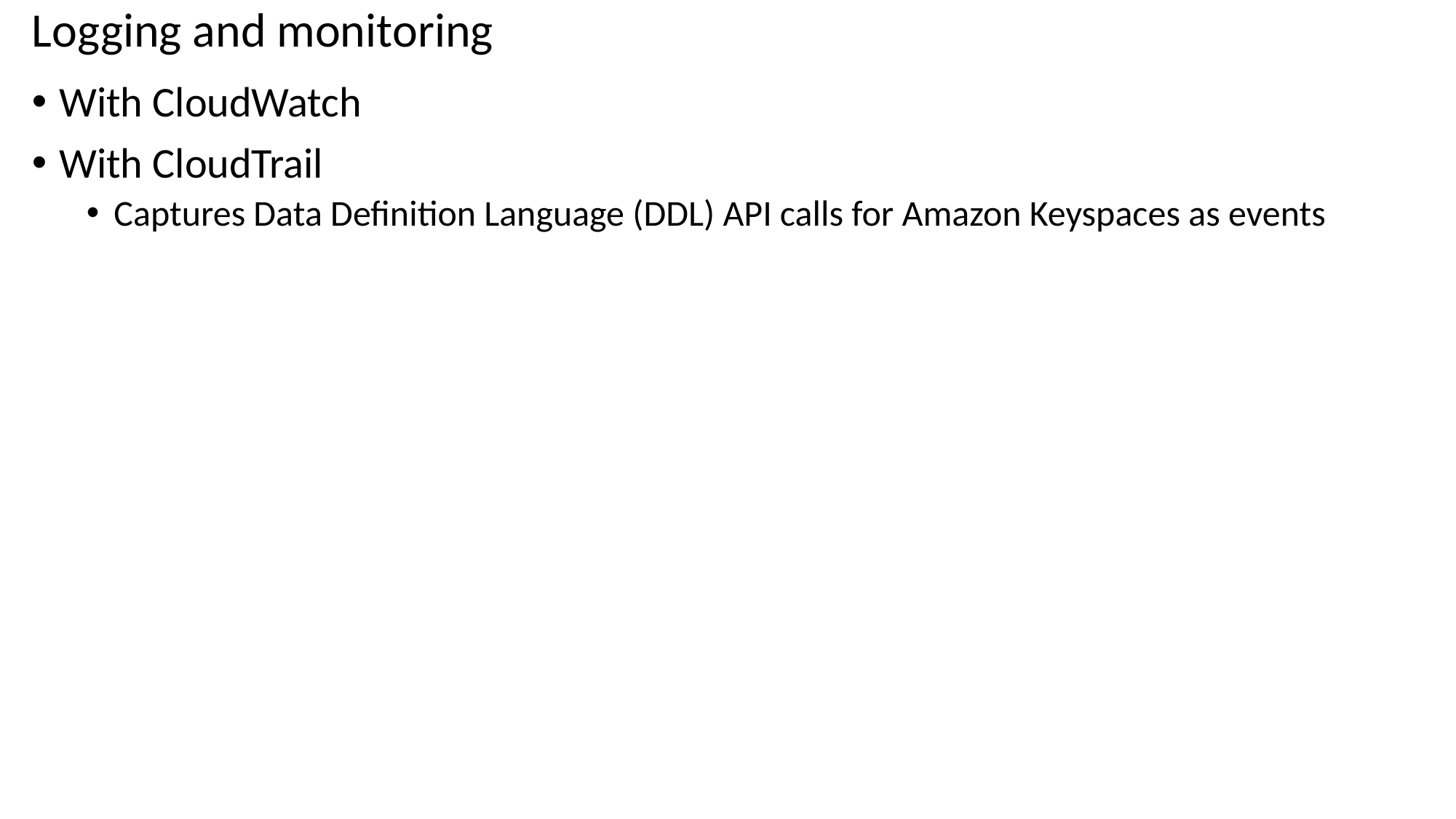

# Logging and monitoring
With CloudWatch
With CloudTrail
Captures Data Definition Language (DDL) API calls for Amazon Keyspaces as events